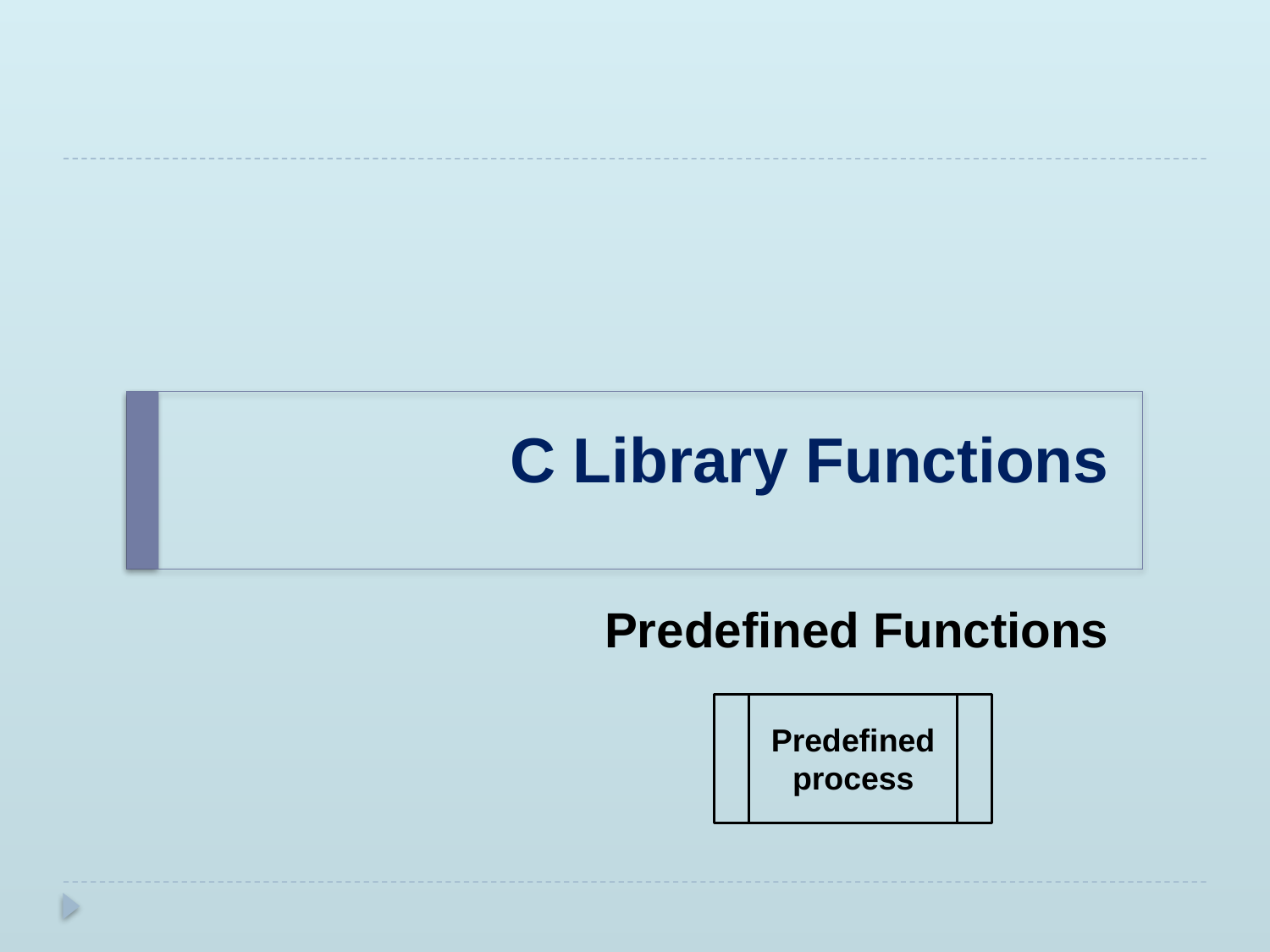

# C Library Functions
Predefined Functions
Predefined process